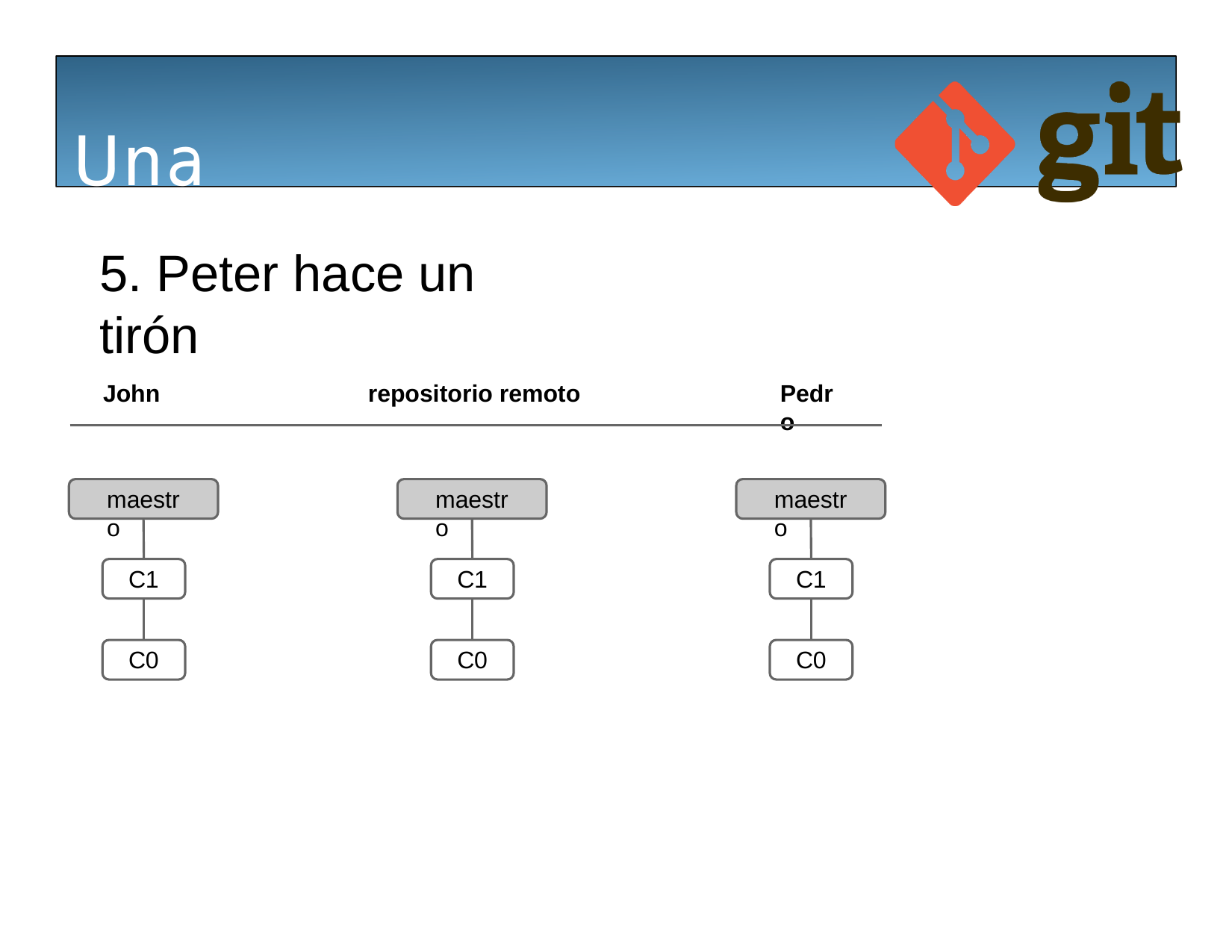

# Una muestra de Git
5. Peter hace un tirón
John
repositorio remoto
Pedro

maestro
maestro
maestro

C1
C1
C1

C0
C0
C0